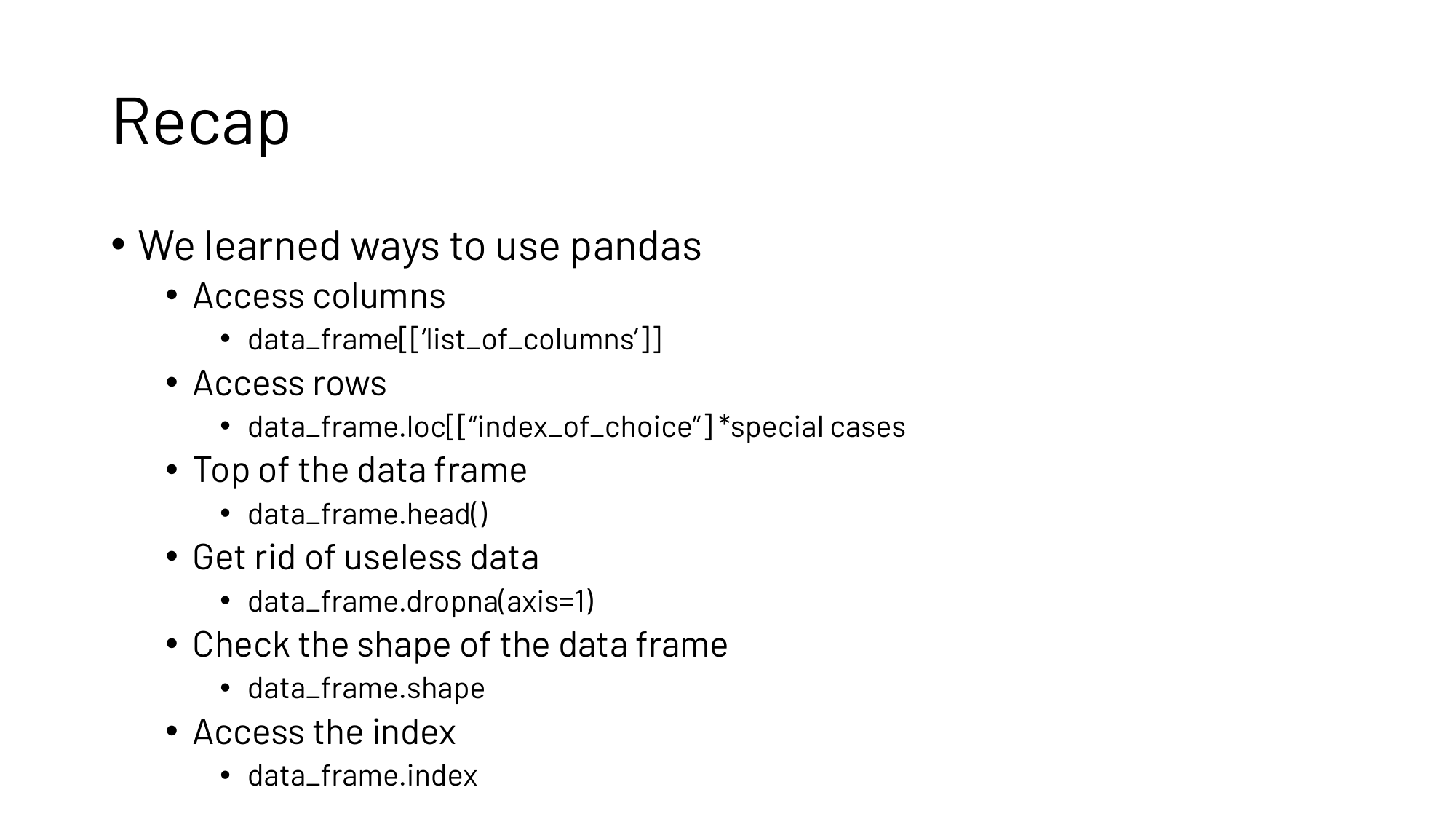

# Recap
We learned ways to use pandas
Access columns
data_frame[[‘list_of_columns’]]
Access rows
data_frame.loc[[“index_of_choice”] *special cases
Top of the data frame
data_frame.head()
Get rid of useless data
data_frame.dropna(axis=1)
Check the shape of the data frame
data_frame.shape
Access the index
data_frame.index